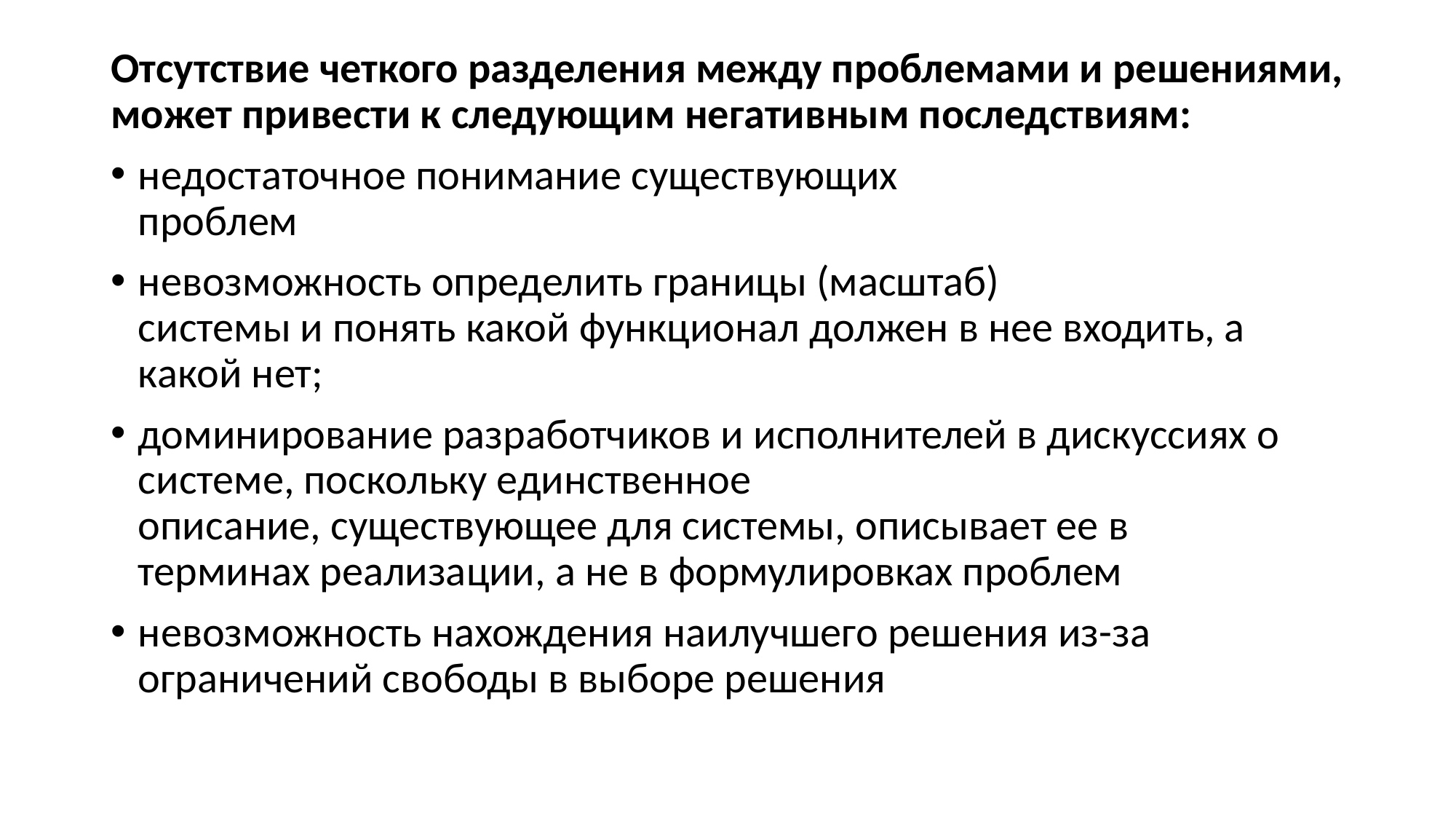

Отсутствие четкого разделения между проблемами и решениями, может привести к следующим негативным последствиям:
недостаточное понимание существующих
проблем
невозможность определить границы (масштаб)
системы и понять какой функционал должен в нее входить, а какой нет;
доминирование разработчиков и исполнителей в дискуссиях о системе, поскольку единственное
описание, существующее для системы, описывает ее в
терминах реализации, а не в формулировках проблем
невозможность нахождения наилучшего решения из-за ограничений свободы в выборе решения